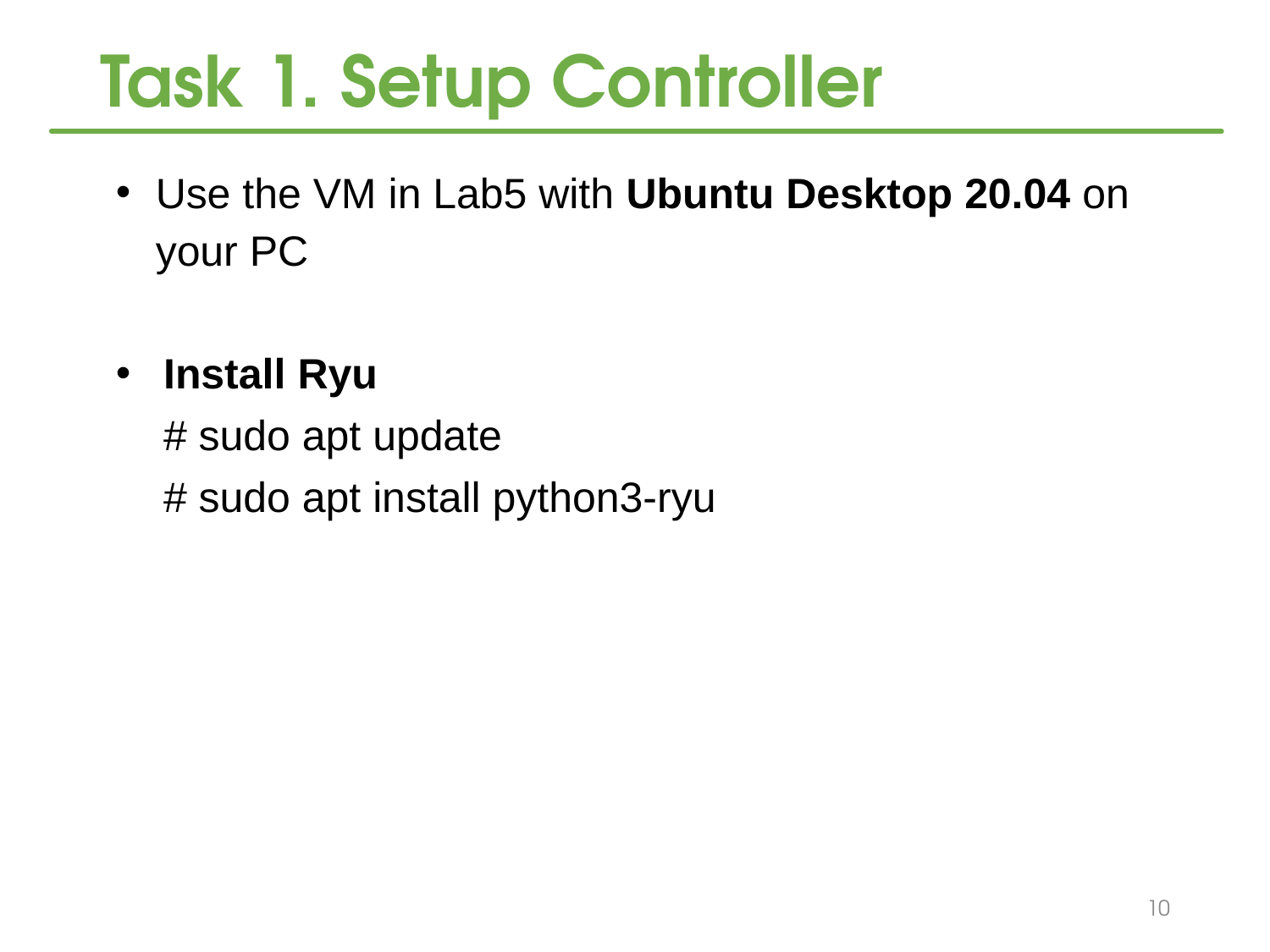

# Task 1. Setup Controller
Use the VM in Lab5 with Ubuntu Desktop 20.04 on your PC

Install Ryu
# sudo apt update
# sudo apt install python3-ryu

10